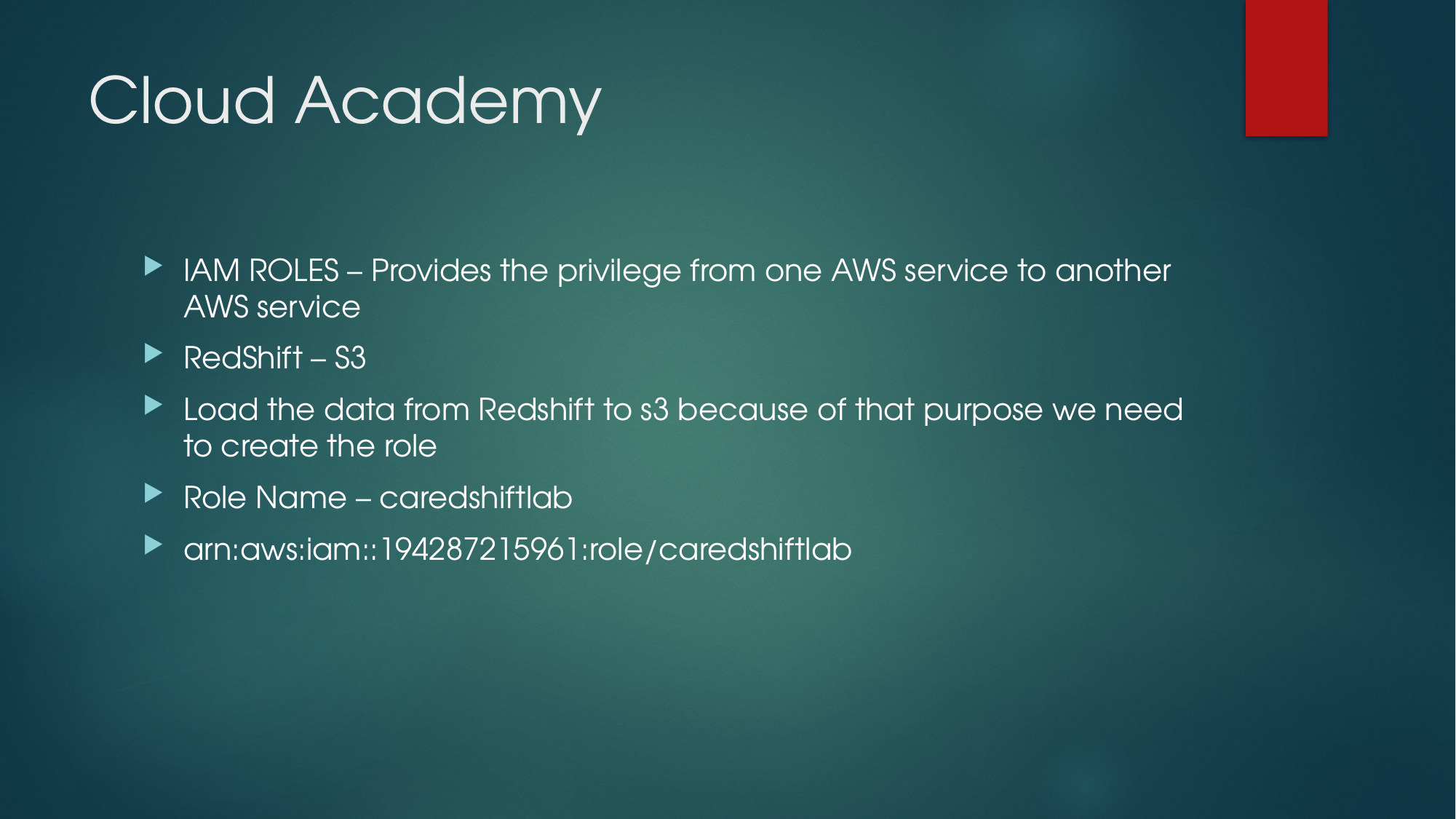

# Cloud Academy
IAM ROLES – Provides the privilege from one AWS service to another AWS service
RedShift – S3
Load the data from Redshift to s3 because of that purpose we need to create the role
Role Name – caredshiftlab
arn:aws:iam::194287215961:role/caredshiftlab